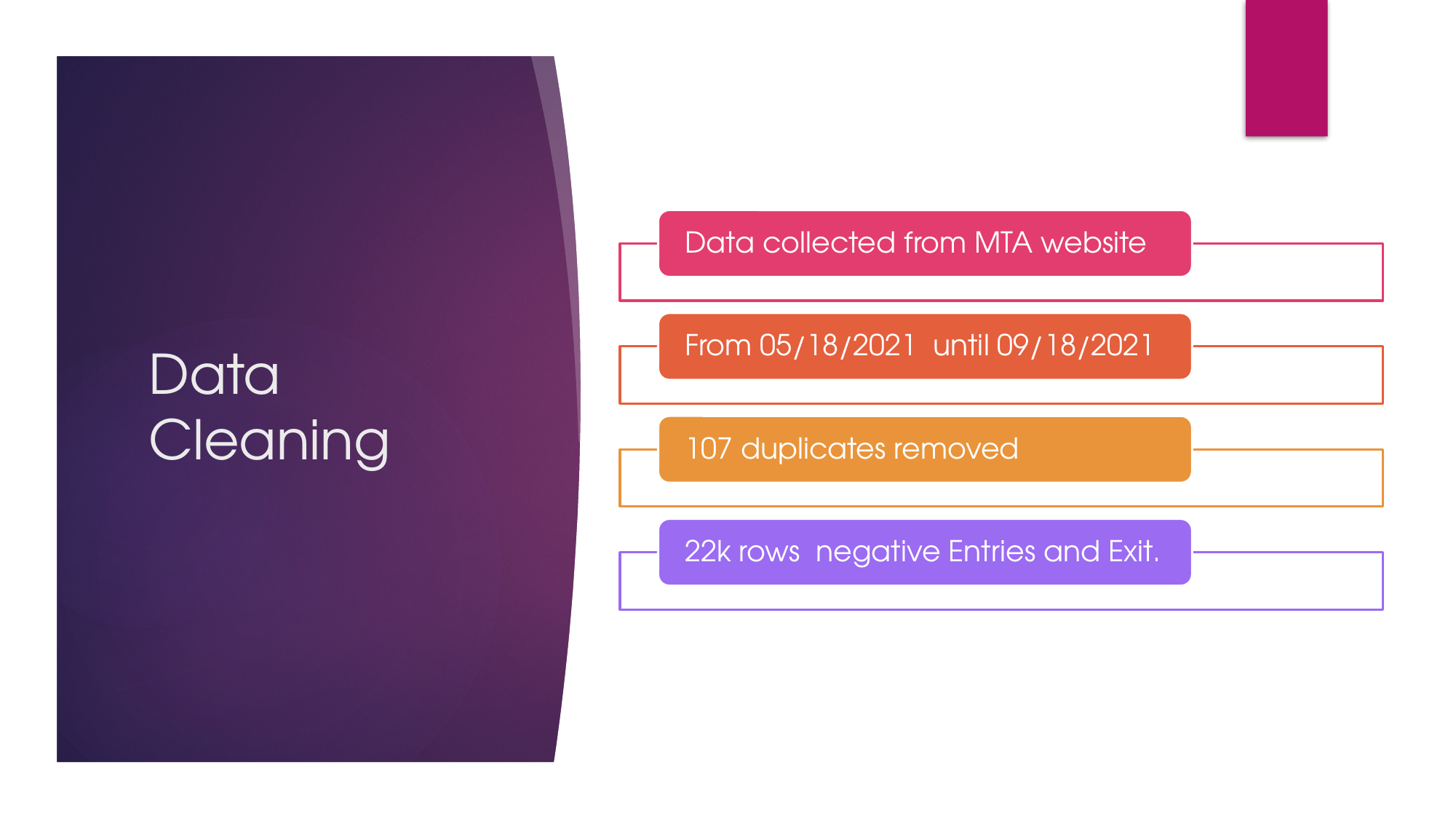

Data collected from MTA website
From 05/18/2021  until 09/18/2021
107 duplicates removed
22k rows  negative Entries and Exit.
# Data Cleaning